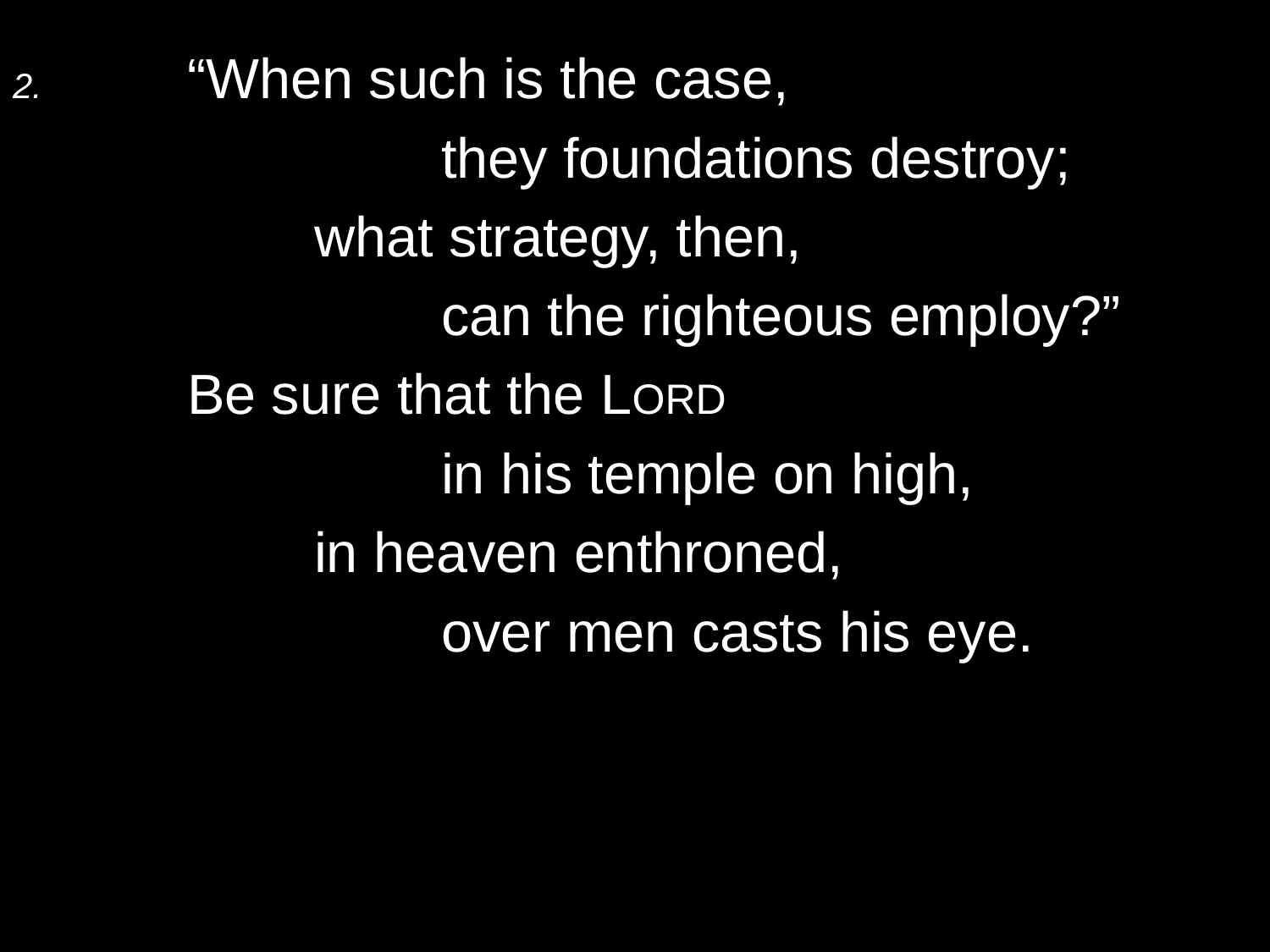

2.	“When such is the case,
			they foundations destroy;
		what strategy, then,
			can the righteous employ?”
	Be sure that the LORD
			in his temple on high,
		in heaven enthroned,
			over men casts his eye.